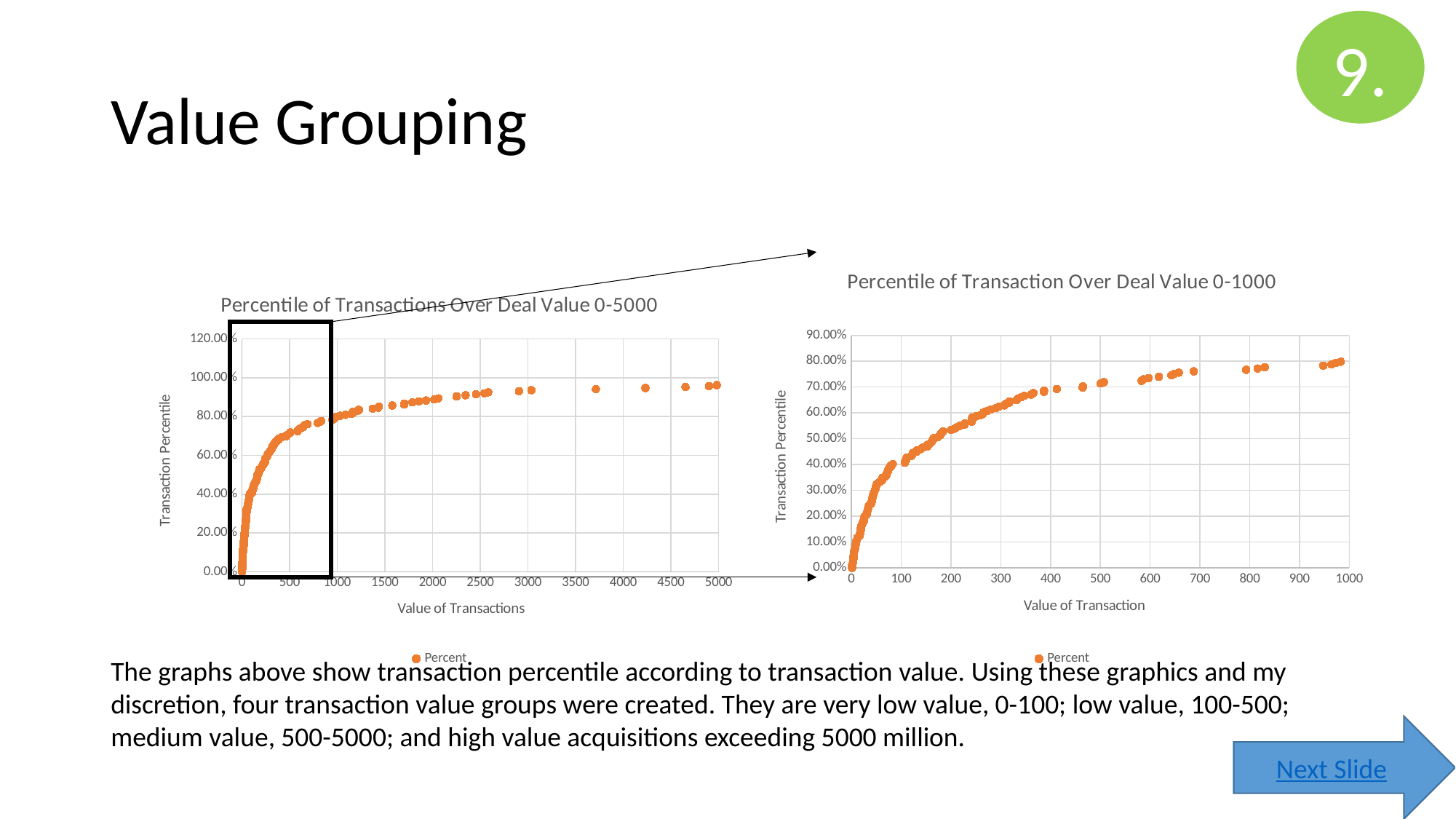

9.
# Value Grouping

### Chart: Percentile of Transaction Over Deal Value 0-1000

| Category | Percent |
|---|---|

### Chart: Percentile of Transactions Over Deal Value 0-5000

| Category | Percent |
|---|---|
The graphs above show transaction percentile according to transaction value. Using these graphics and my discretion, four transaction value groups were created. They are very low value, 0-100; low value, 100-500; medium value, 500-5000; and high value acquisitions exceeding 5000 million.
Next Slide